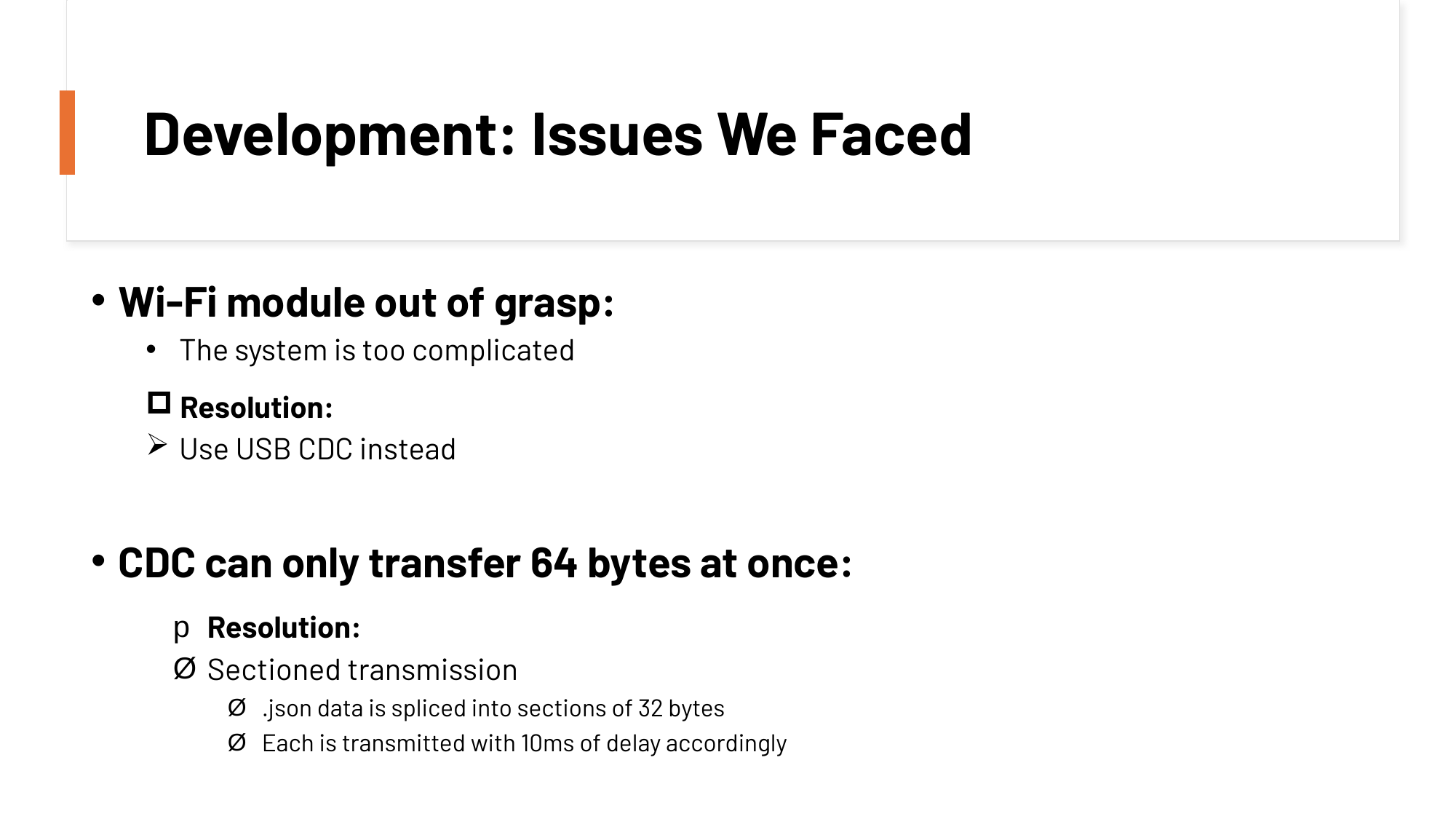

Development: Issues We Faced

Wi-Fi module out of grasp:
 The system is too complicated

 Resolution:
 Use USB CDC instead

CDC can only transfer 64 bytes at once:

Resolution:
Sectioned transmission
.json data is spliced into sections of 32 bytes
Each is transmitted with 10ms of delay accordingly